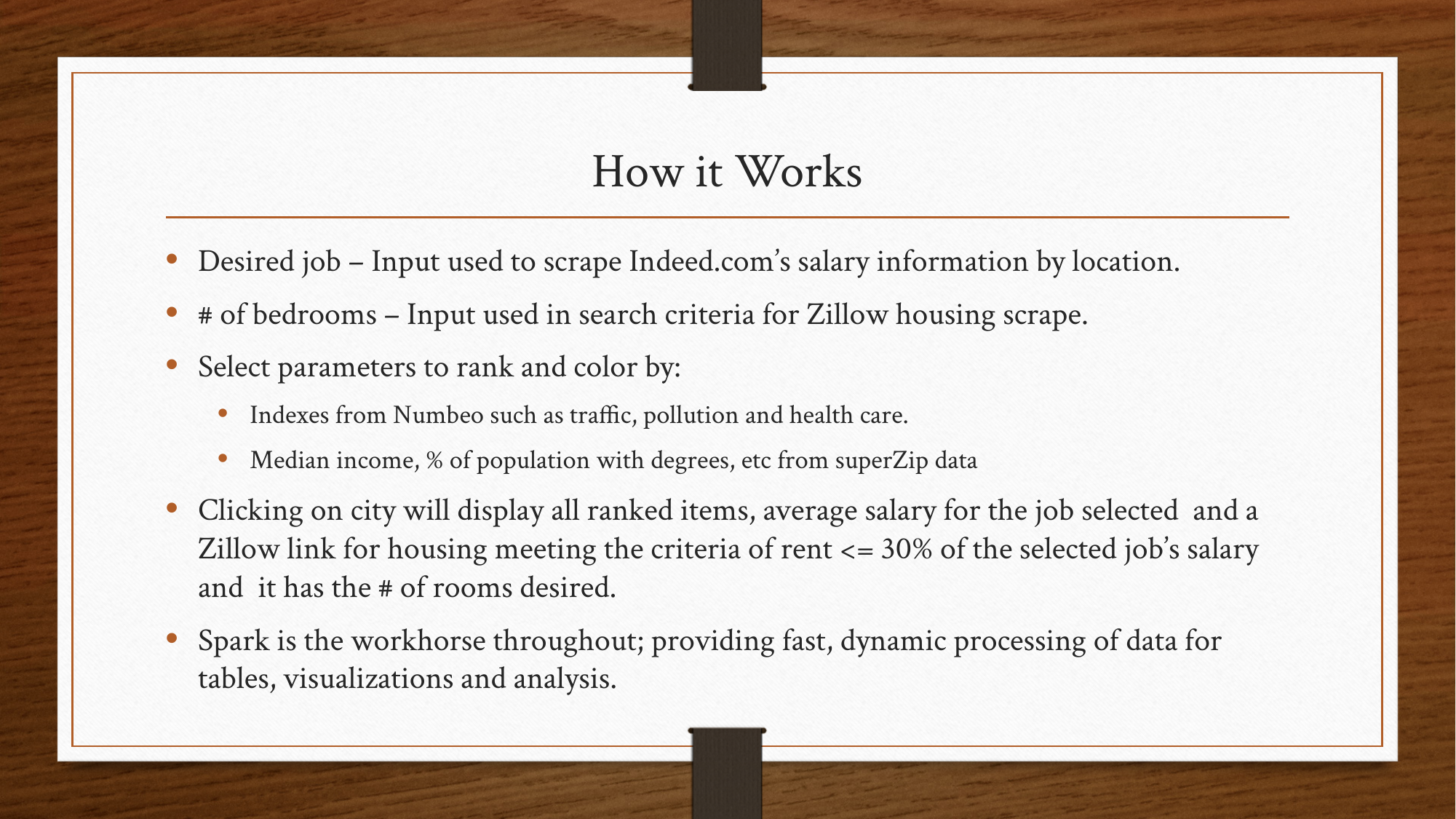

# How it Works
Desired job – Input used to scrape Indeed.com’s salary information by location.
# of bedrooms – Input used in search criteria for Zillow housing scrape.
Select parameters to rank and color by:
Indexes from Numbeo such as traffic, pollution and health care.
Median income, % of population with degrees, etc from superZip data
Clicking on city will display all ranked items, average salary for the job selected  and a Zillow link for housing meeting the criteria of rent <= 30% of the selected job’s salary and  it has the # of rooms desired.
Spark is the workhorse throughout; providing fast, dynamic processing of data for tables, visualizations and analysis.